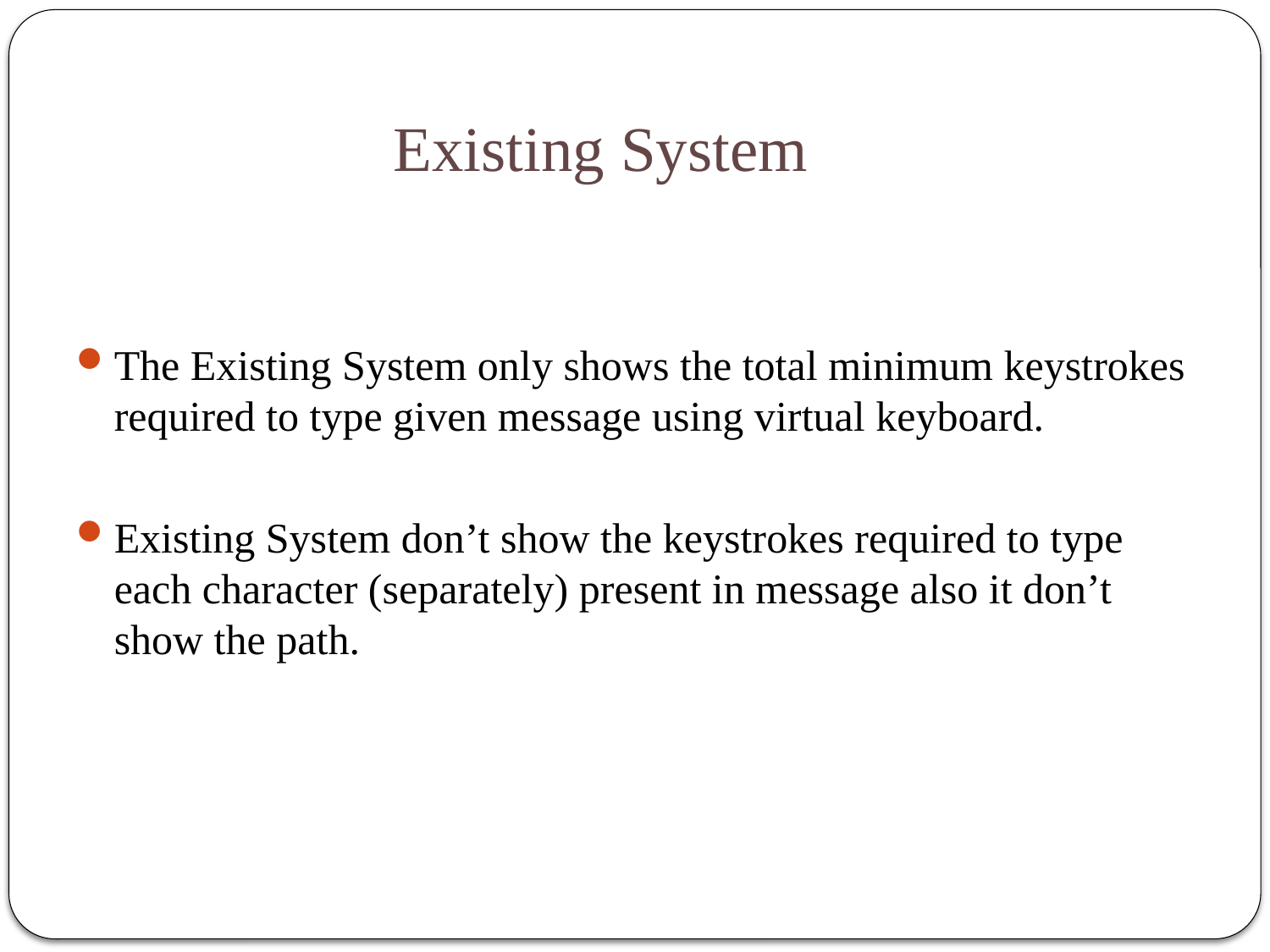

# Existing System
The Existing System only shows the total minimum keystrokes required to type given message using virtual keyboard.

Existing System don’t show the keystrokes required to type each character (separately) present in message also it don’t show the path.